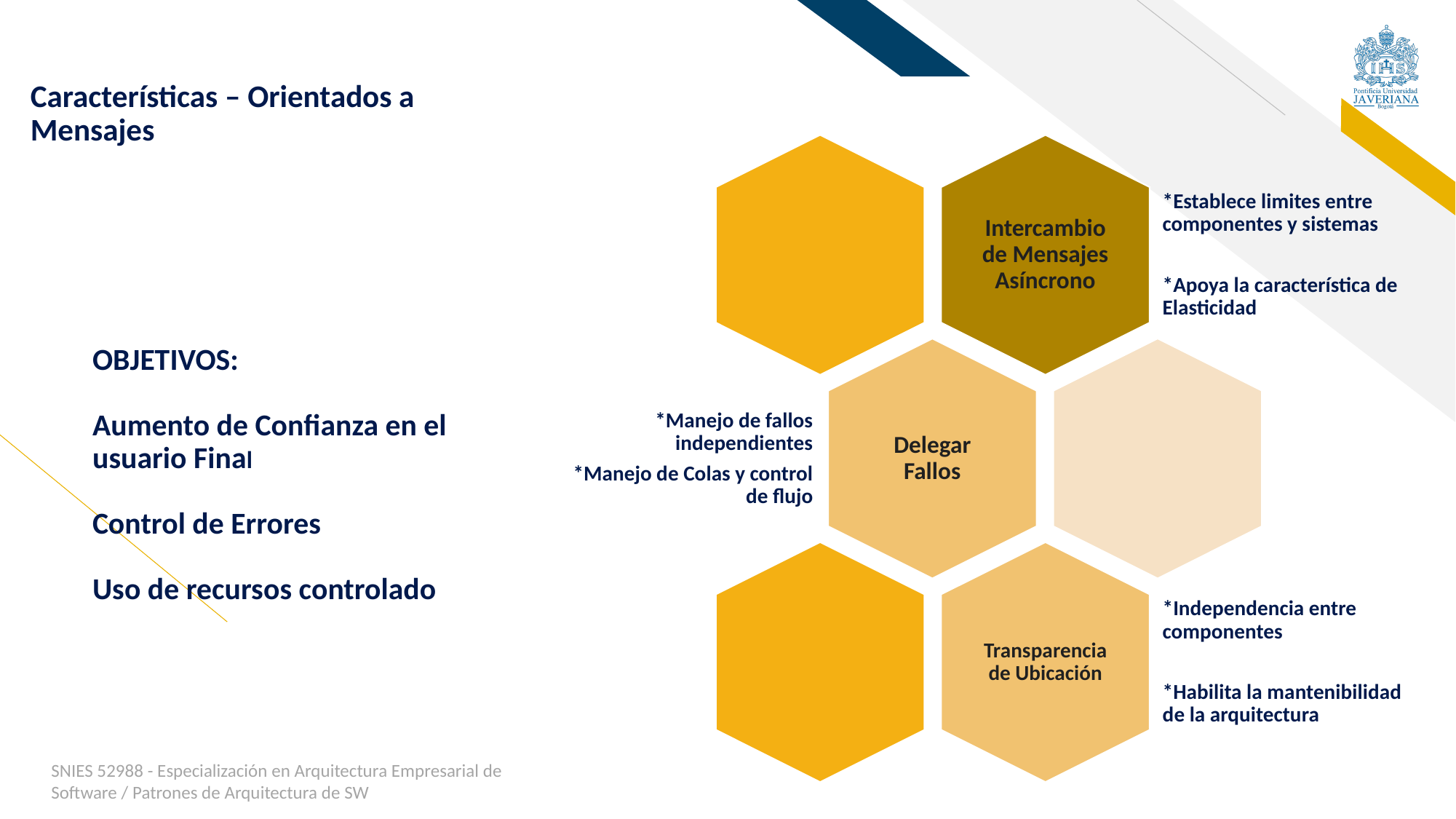

# Características – Orientados a Mensajes

Intercambio de Mensajes Asíncrono
*Establece limites entre componentes y sistemas

*Apoya la característica de Elasticidad

OBJETIVOS:

Aumento de Confianza en el usuario Final

Control de Errores

Uso de recursos controlado
Delegar Fallos

*Manejo de fallos independientes
*Manejo de Colas y control de flujo

Transparencia de Ubicación
*Independencia entre componentes

*Habilita la mantenibilidad de la arquitectura
SNIES 52988 - Especialización en Arquitectura Empresarial de Software / Patrones de Arquitectura de SW